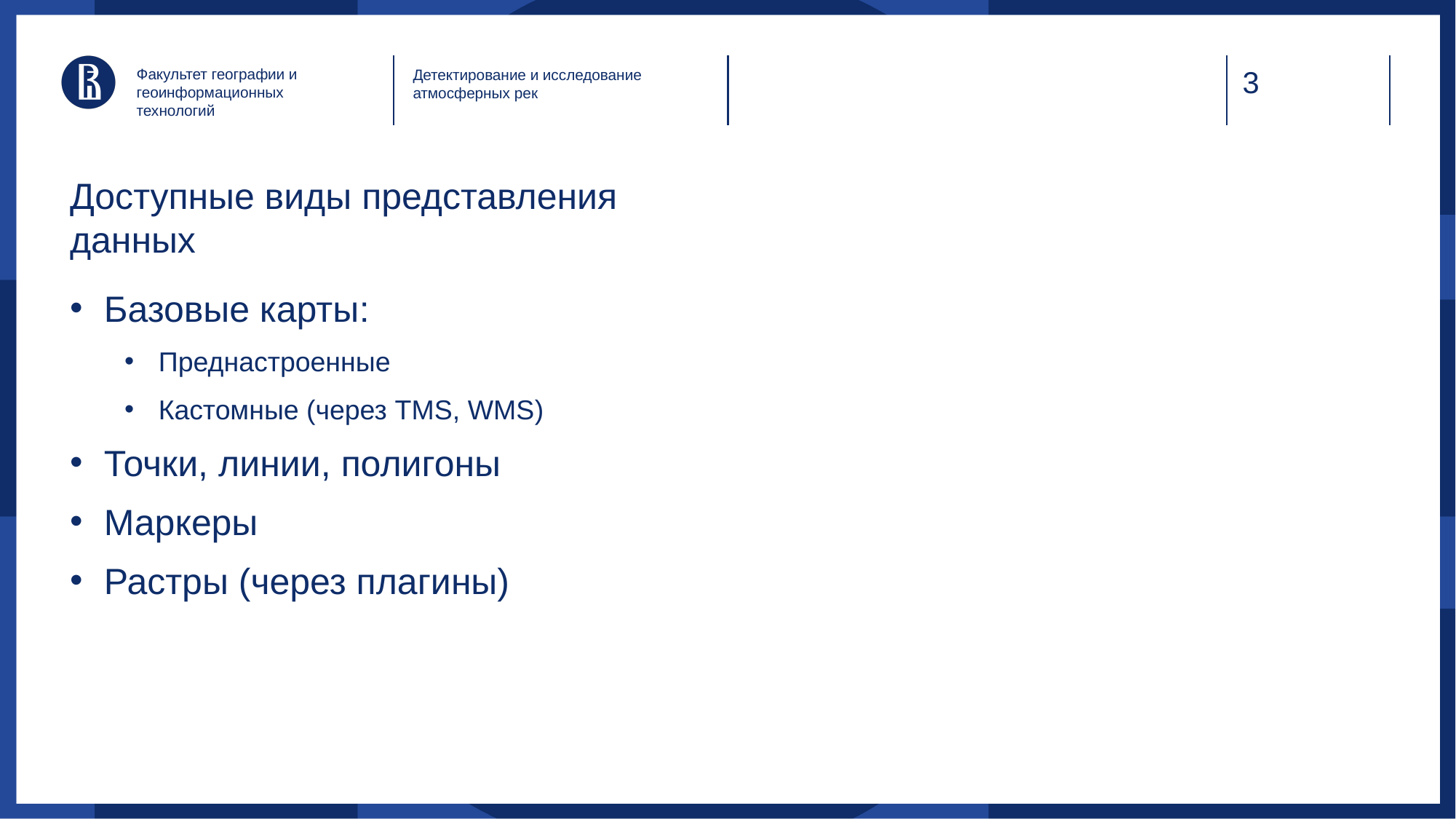

Факультет географии и геоинформационных технологий
Детектирование и исследование атмосферных рек

# Доступные виды представления данных
Базовые карты:
Преднастроенные
Кастомные (через TMS, WMS)
Точки, линии, полигоны
Маркеры
Растры (через плагины)